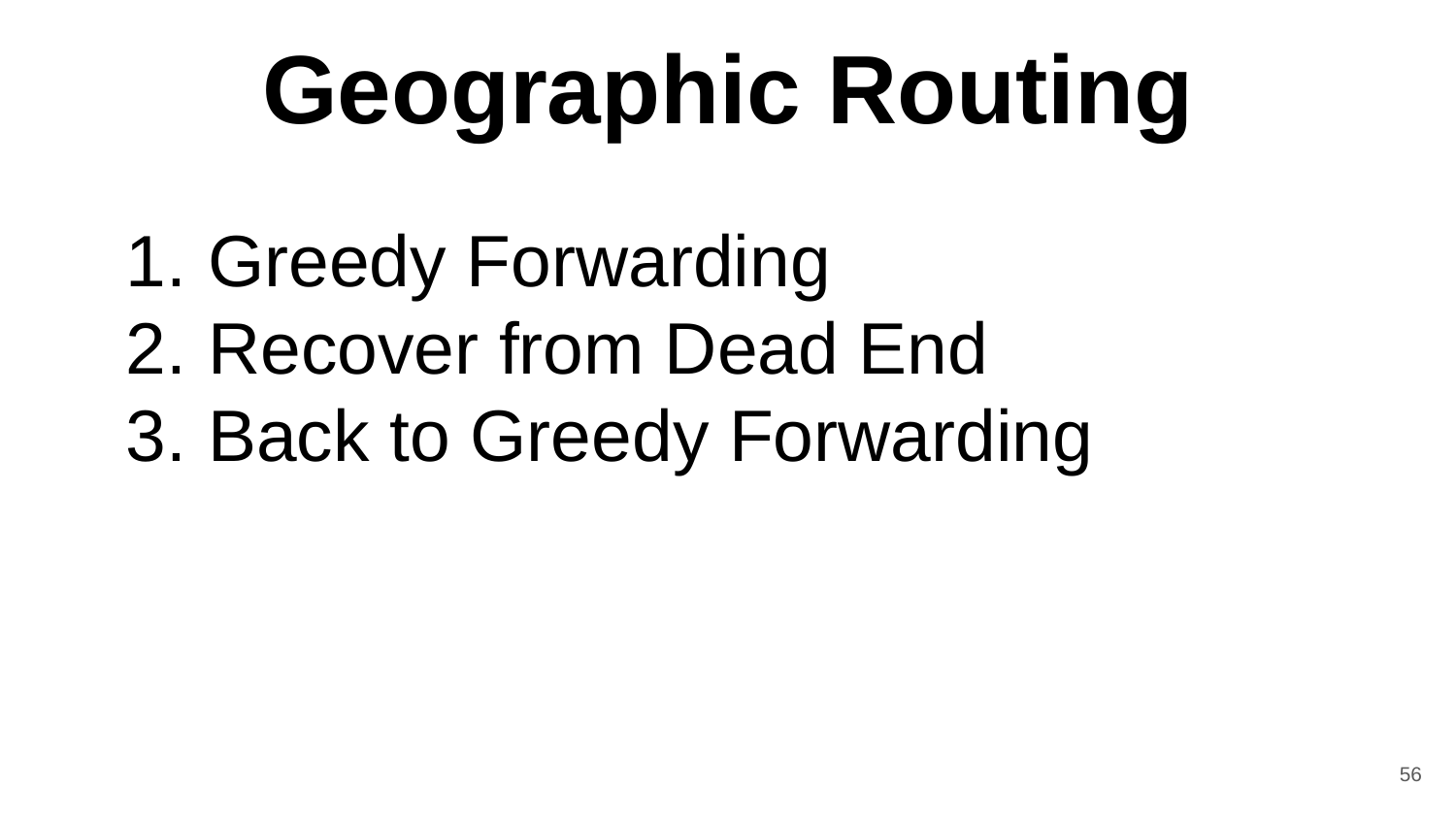

# Geographic Routing
Greedy Forwarding
Recover from Dead End
Back to Greedy Forwarding

56